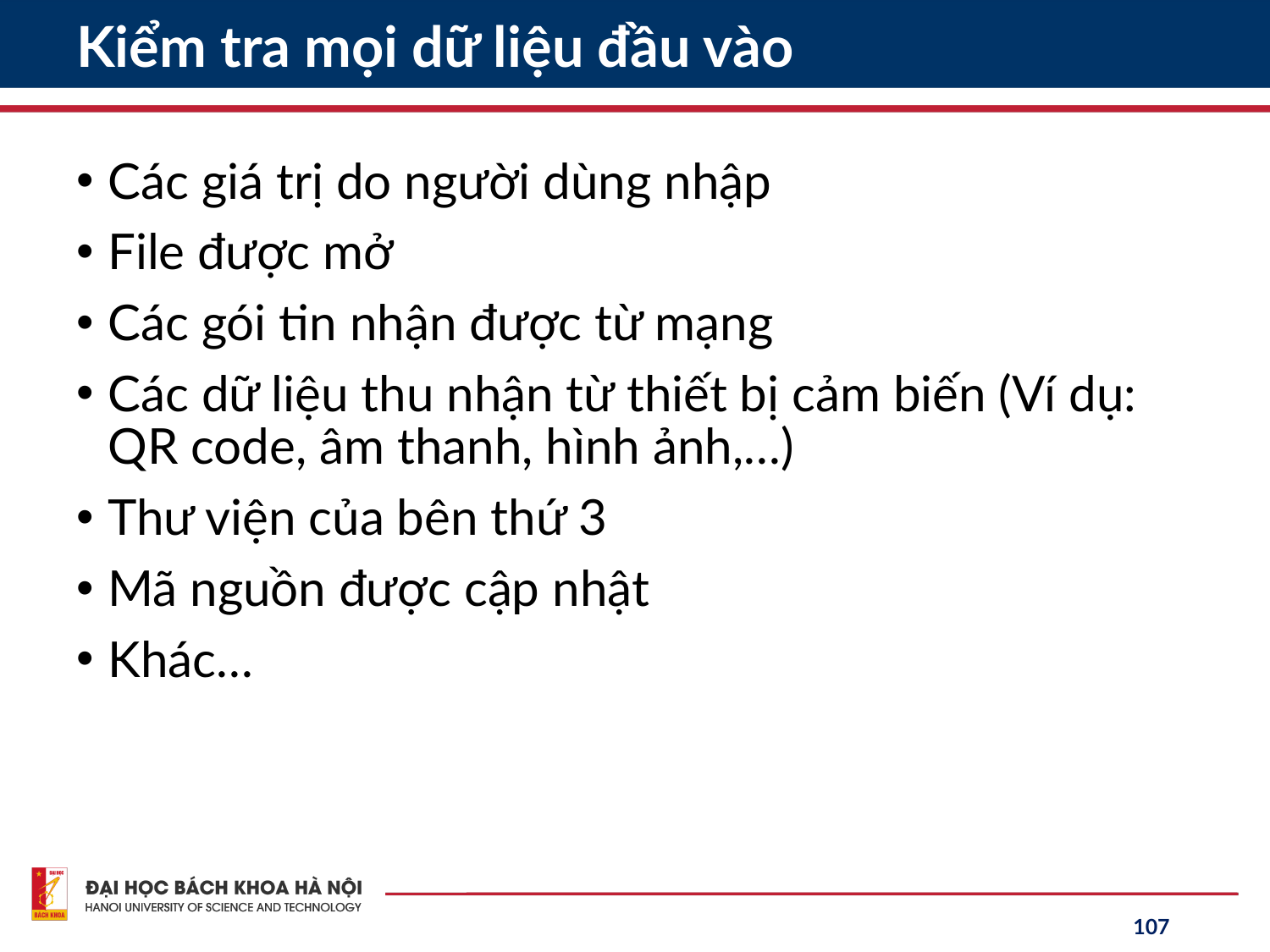

# Kiểm tra mọi dữ liệu đầu vào
Các giá trị do người dùng nhập
File được mở
Các gói tin nhận được từ mạng
Các dữ liệu thu nhận từ thiết bị cảm biến (Ví dụ: QR code, âm thanh, hình ảnh,…)
Thư viện của bên thứ 3
Mã nguồn được cập nhật
Khác…
107